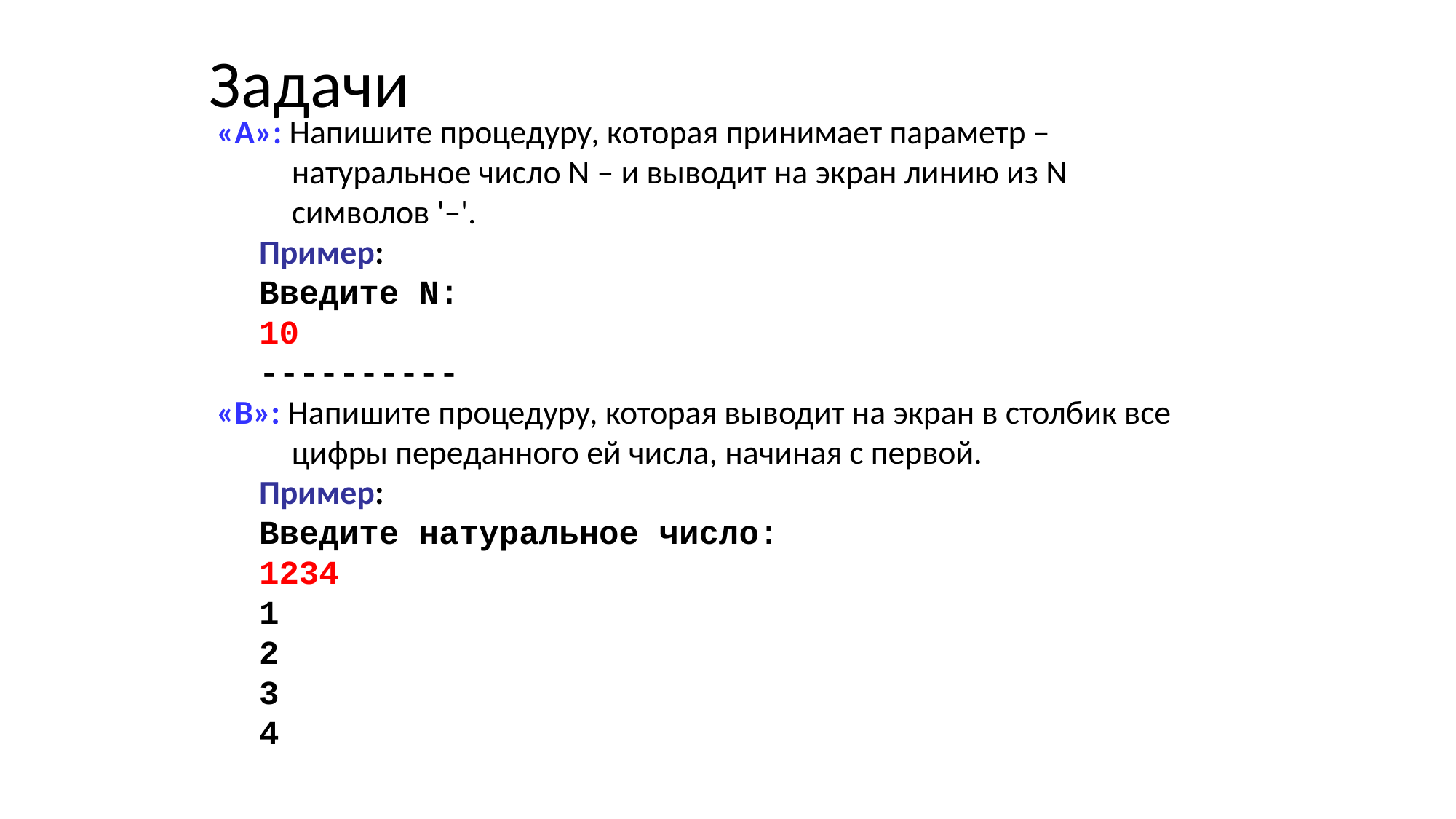

Задачи
«A»: Напишите процедуру, которая принимает параметр – натуральное число N – и выводит на экран линию из N символов '–'.
Пример:
Введите N:
10
----------
«B»: Напишите процедуру, которая выводит на экран в столбик все цифры переданного ей числа, начиная с первой.
Пример:
Введите натуральное число:
1234
1
2
3
4